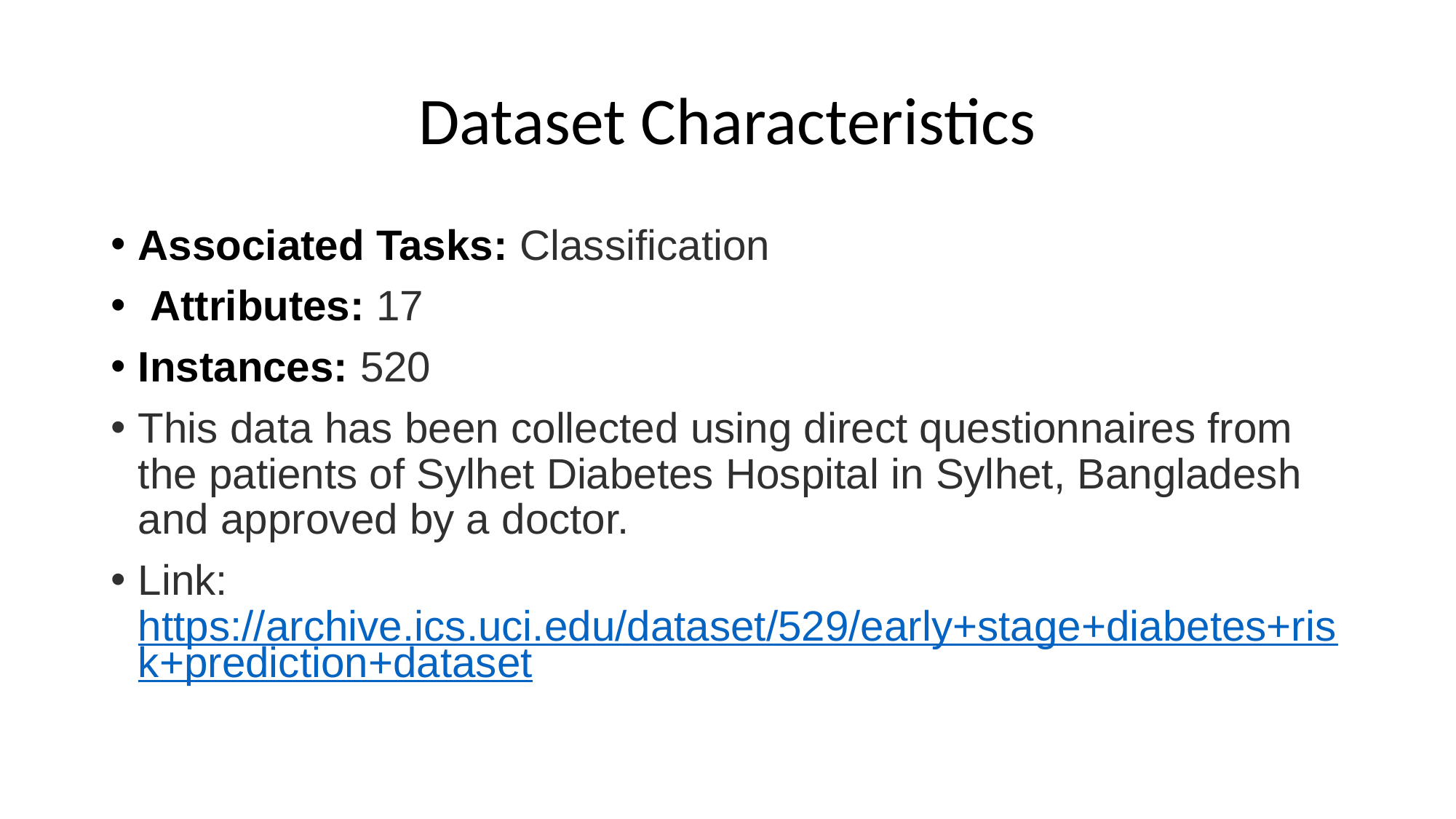

# Dataset Characteristics
Associated Tasks: Classification
 Attributes: 17
Instances: 520
This data has been collected using direct questionnaires from the patients of Sylhet Diabetes Hospital in Sylhet, Bangladesh and approved by a doctor.
Link: https://archive.ics.uci.edu/dataset/529/early+stage+diabetes+risk+prediction+dataset